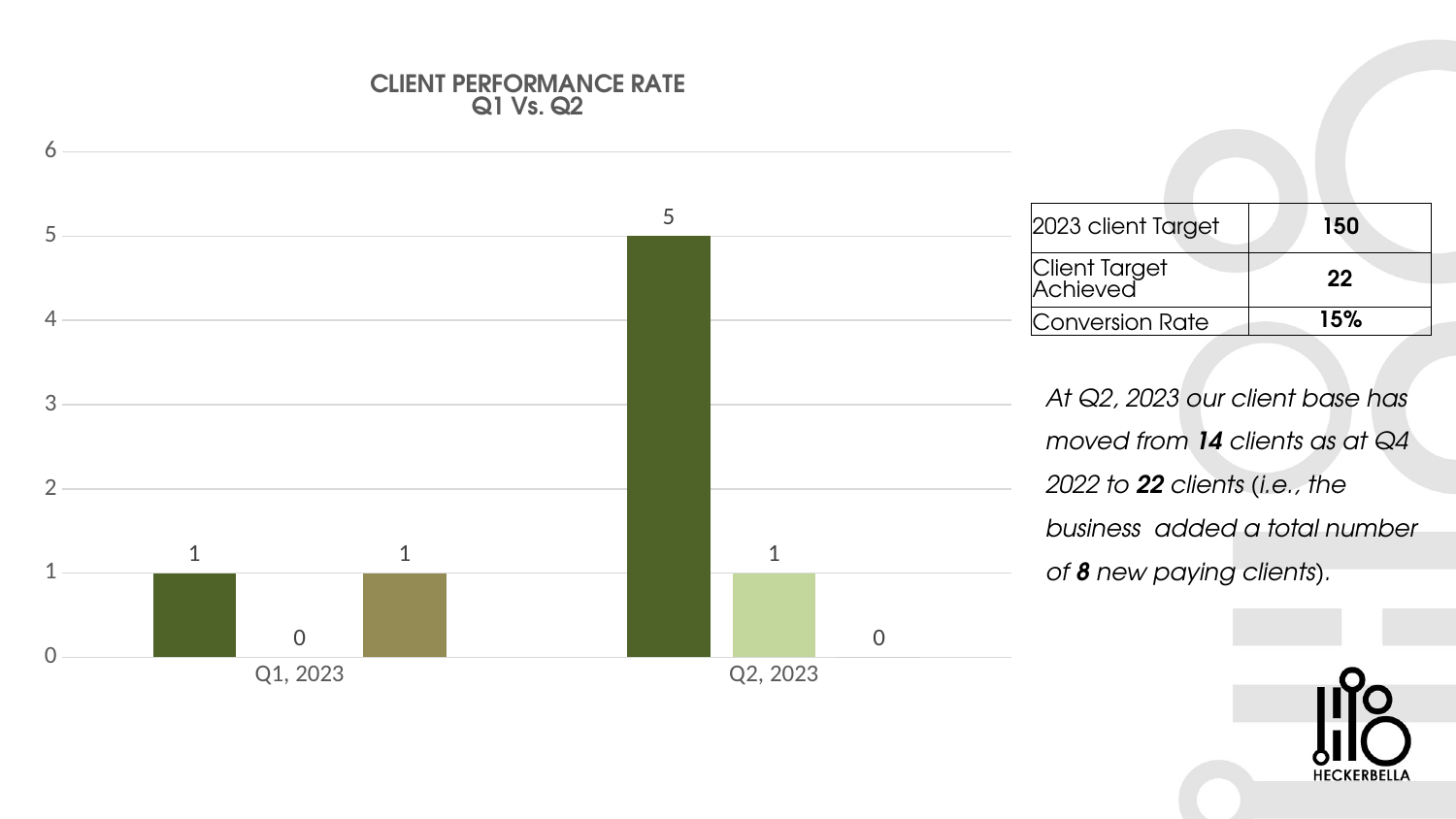

### Chart: CLIENT PERFORMANCE RATE
Q1 Vs. Q2

| Category | No. of New Deals | No. of New Deals (from existing Clients) | No. of New Deals from Partners |
|---|---|---|---|
| Q1, 2023 | 1.0 | 0.0 | 1.0 |
| Q2, 2023 | 5.0 | 1.0 | 0.0 |
| 2023 client Target | 150 |
| --- | --- |
| Client Target Achieved | 22 |
| Conversion Rate | 15% |
At Q2, 2023 our client base has moved from 14 clients as at Q4 2022 to 22 clients (i.e., the business  added a total number of 8 new paying clients).